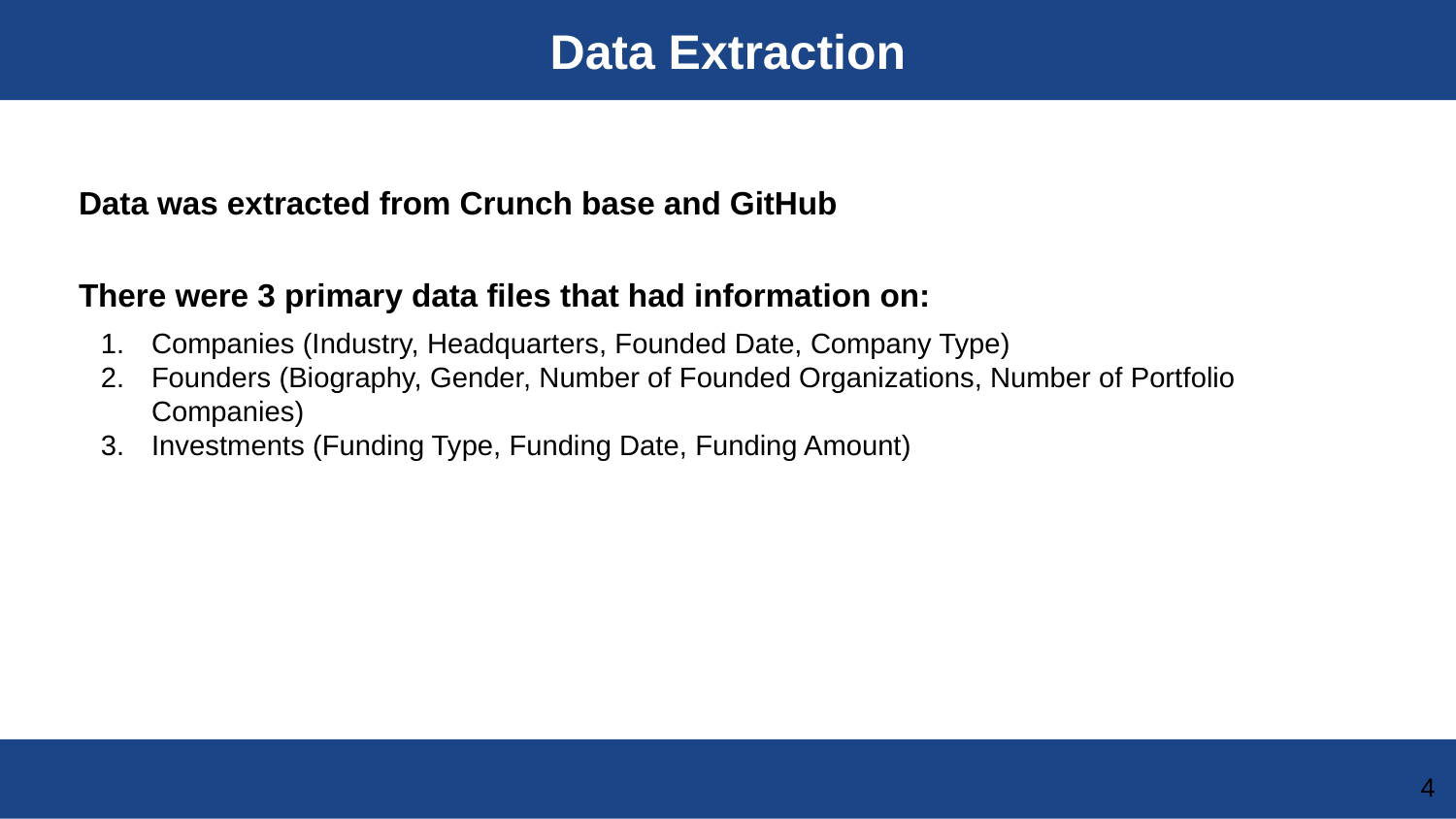

# Data Extraction
Data was extracted from Crunch base and GitHub

There were 3 primary data files that had information on:
Companies (Industry, Headquarters, Founded Date, Company Type)
Founders (Biography, Gender, Number of Founded Organizations, Number of Portfolio Companies)
Investments (Funding Type, Funding Date, Funding Amount)

4